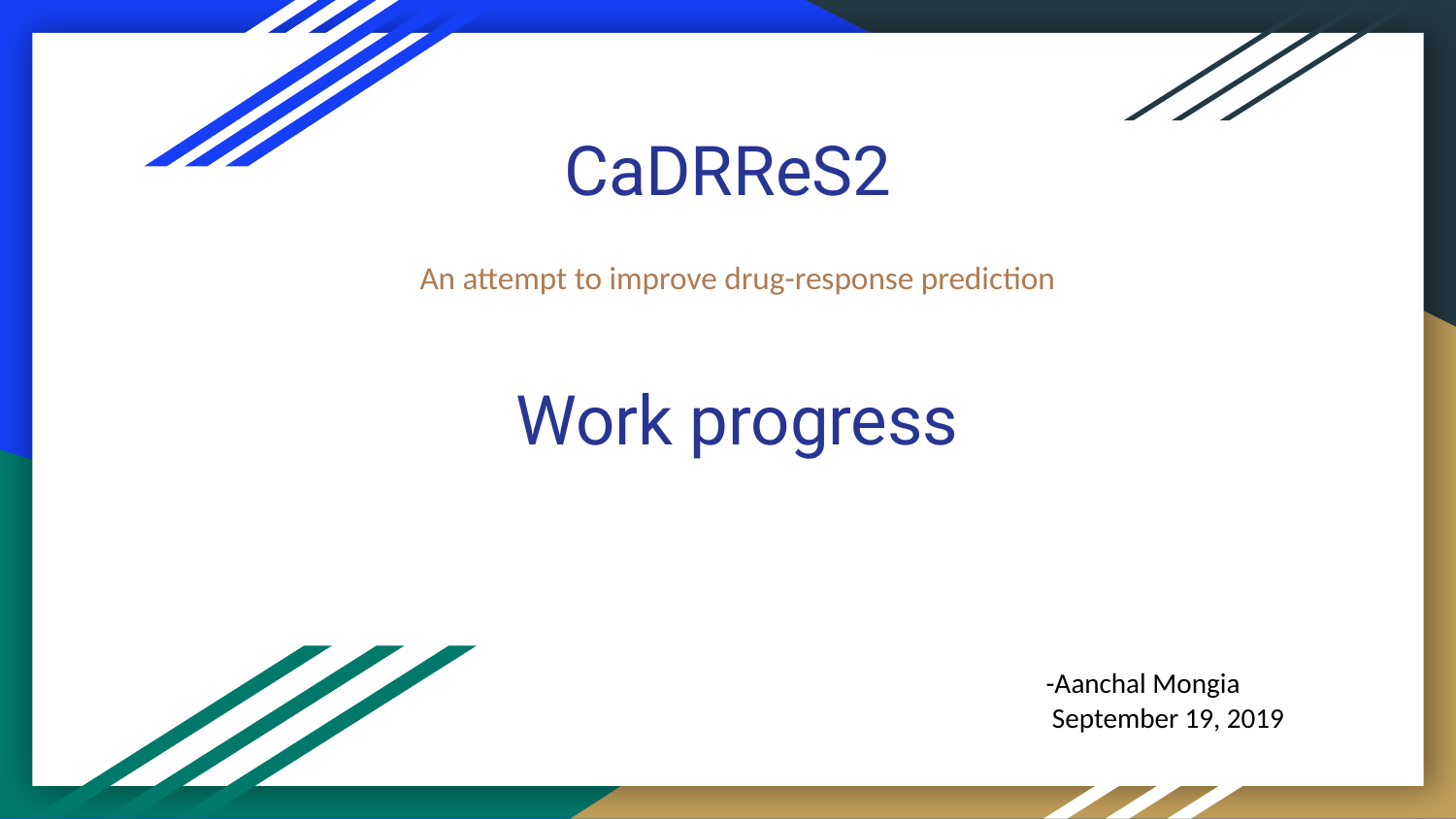

# CaDRReS2

An attempt to improve drug-response prediction

Work progress

-Aanchal Mongia
 September 19, 2019